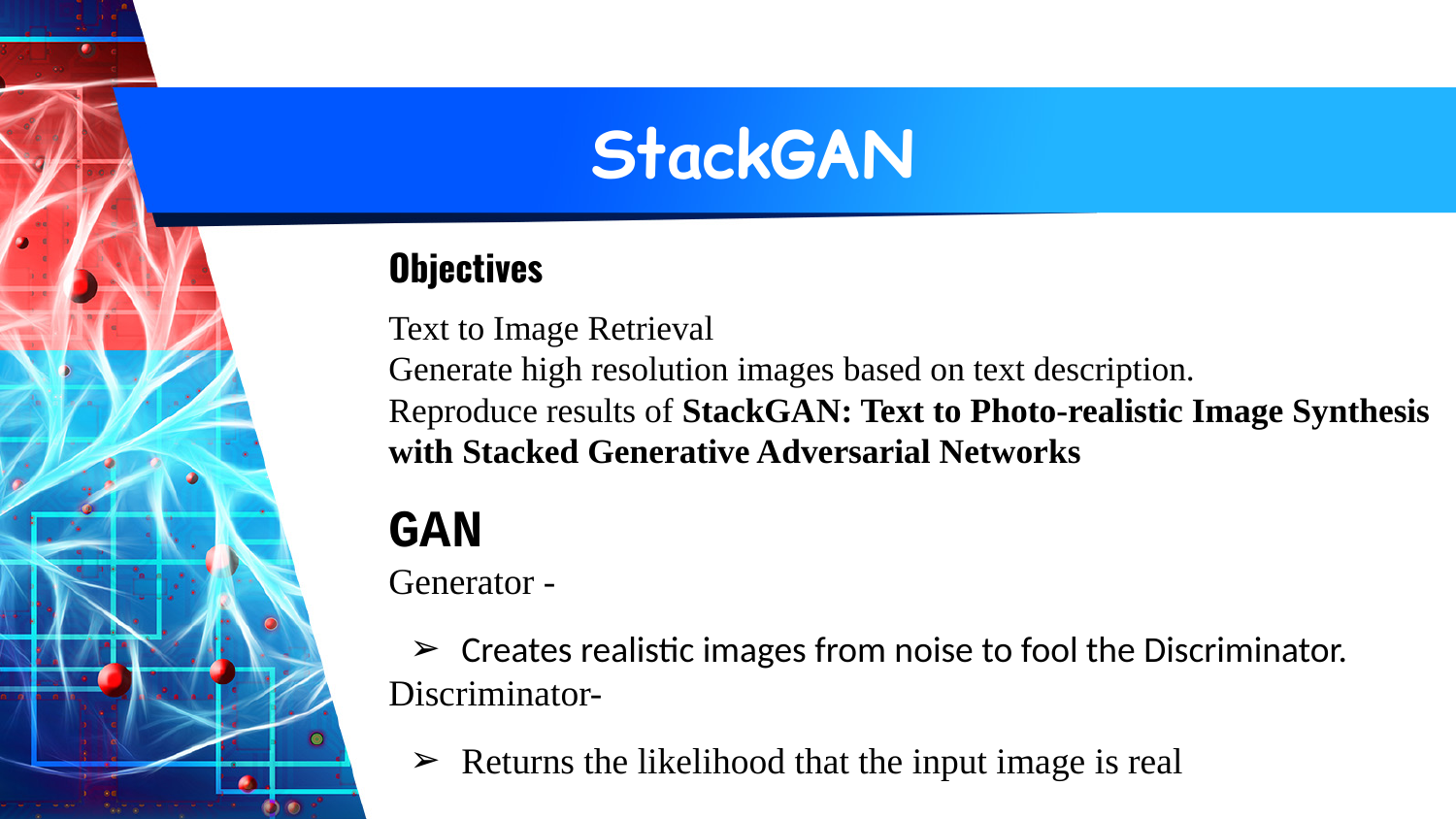

StackGAN
Objectives
Text to Image Retrieval
Generate high resolution images based on text description.
Reproduce results of StackGAN: Text to Photo-realistic Image Synthesis with Stacked Generative Adversarial Networks
GAN
Generator -
Creates realistic images from noise to fool the Discriminator.
Discriminator-
Returns the likelihood that the input image is real